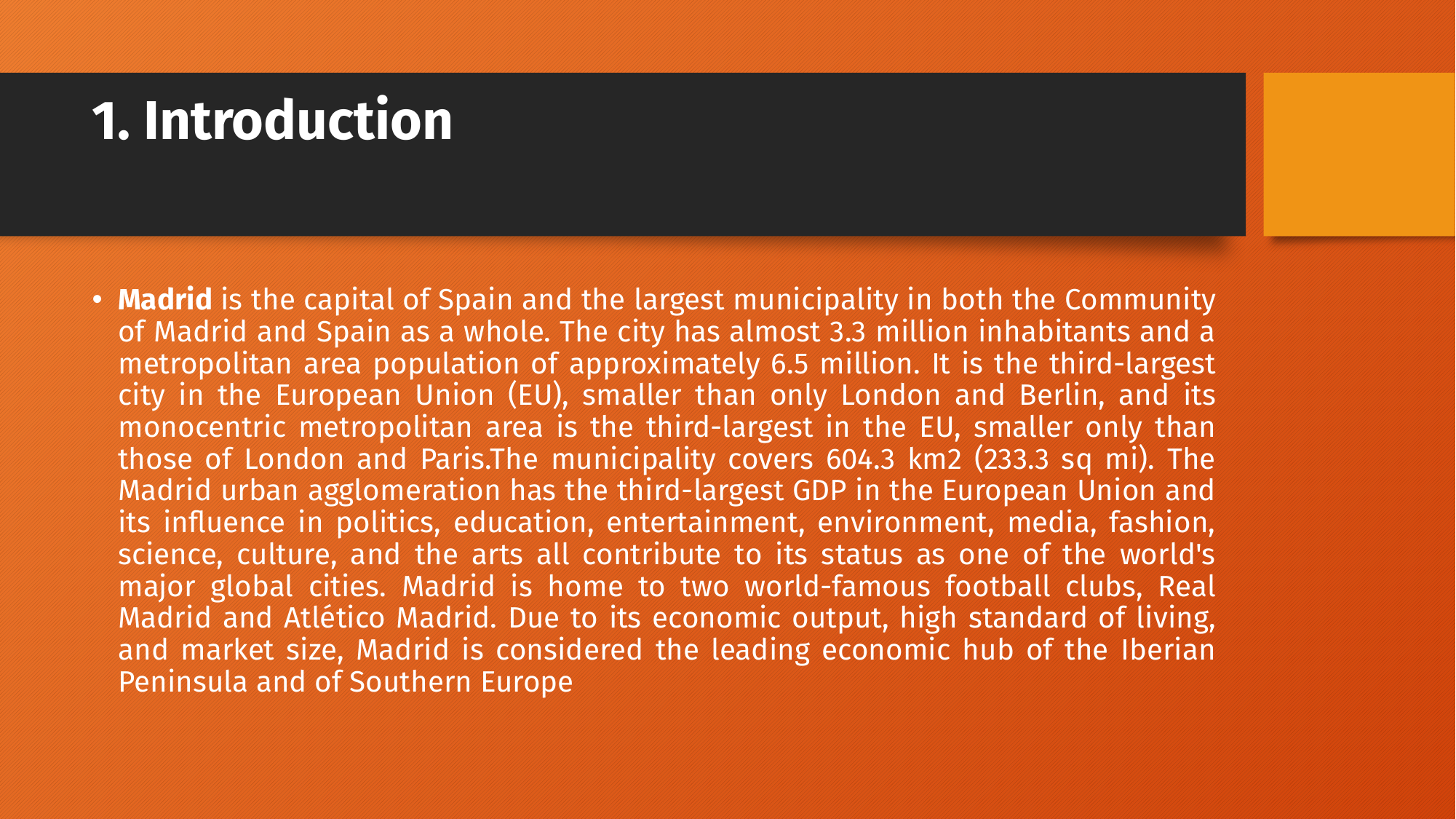

# 1. Introduction
Madrid is the capital of Spain and the largest municipality in both the Community of Madrid and Spain as a whole. The city has almost 3.3 million inhabitants and a metropolitan area population of approximately 6.5 million. It is the third-largest city in the European Union (EU), smaller than only London and Berlin, and its monocentric metropolitan area is the third-largest in the EU, smaller only than those of London and Paris.The municipality covers 604.3 km2 (233.3 sq mi). The Madrid urban agglomeration has the third-largest GDP in the European Union and its influence in politics, education, entertainment, environment, media, fashion, science, culture, and the arts all contribute to its status as one of the world's major global cities. Madrid is home to two world-famous football clubs, Real Madrid and Atlético Madrid. Due to its economic output, high standard of living, and market size, Madrid is considered the leading economic hub of the Iberian Peninsula and of Southern Europe